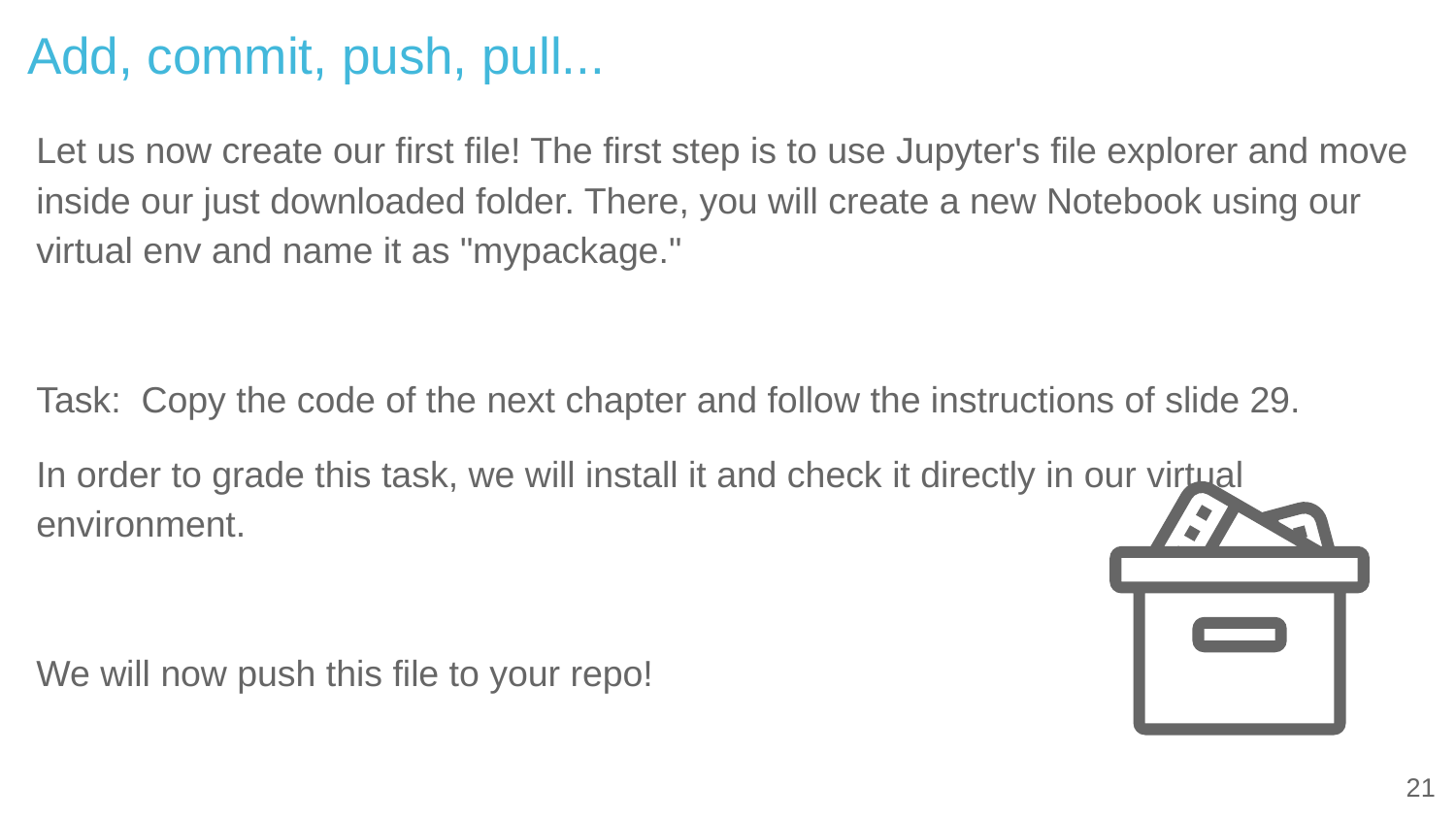

# Add, commit, push, pull...
Let us now create our first file! The first step is to use Jupyter's file explorer and move inside our just downloaded folder. There, you will create a new Notebook using our virtual env and name it as "mypackage."

Task:  Copy the code of the next chapter and follow the instructions of slide 29.
In order to grade this task, we will install it and check it directly in our virtual environment.

We will now push this file to your repo!

21